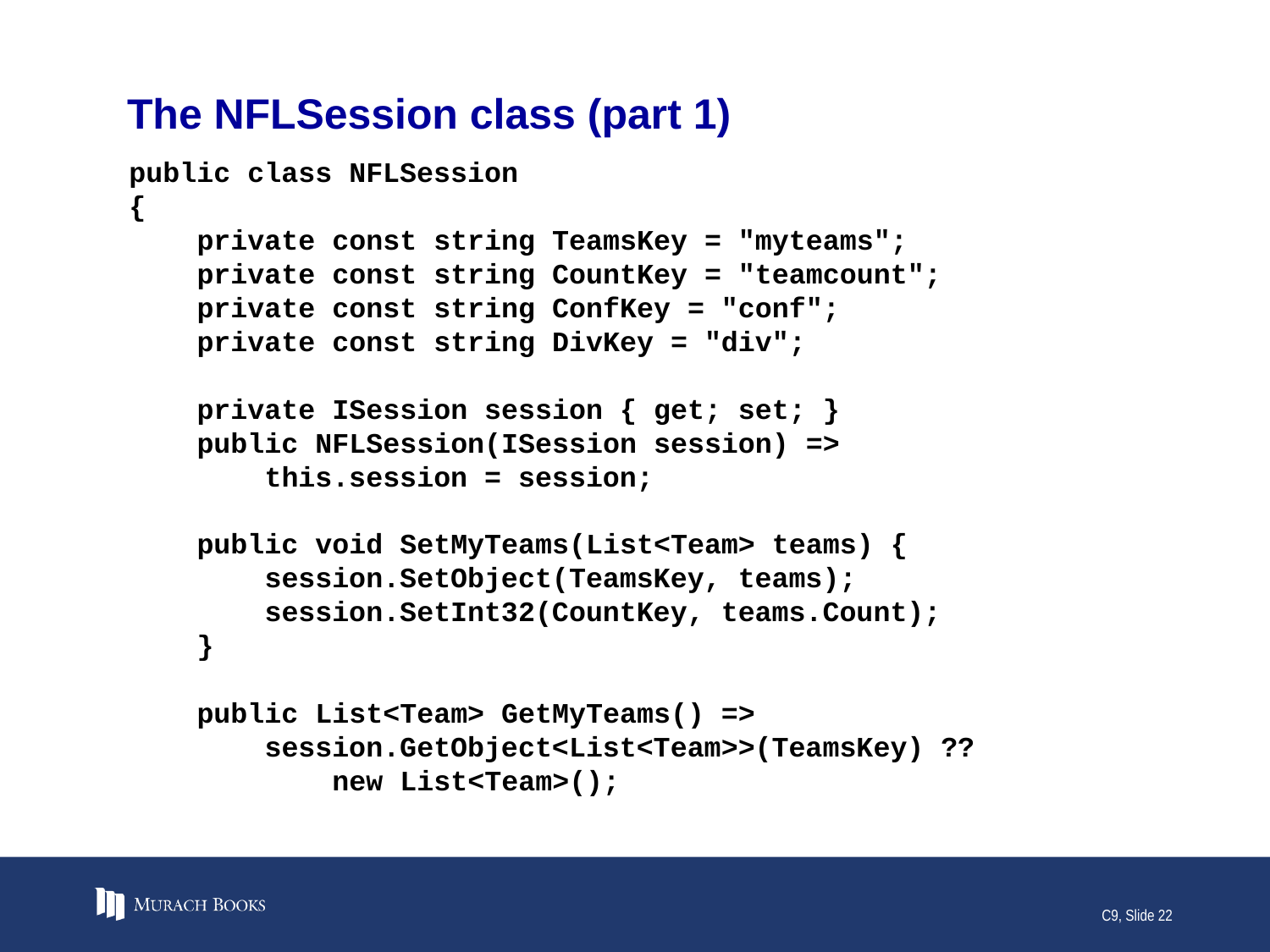

# The NFLSession class (part 1)
public class NFLSession
{
    private const string TeamsKey = "myteams";
    private const string CountKey = "teamcount";
    private const string ConfKey = "conf";
    private const string DivKey = "div";

    private ISession session { get; set; }
    public NFLSession(ISession session) =>
        this.session = session;

    public void SetMyTeams(List<Team> teams) {
        session.SetObject(TeamsKey, teams);
        session.SetInt32(CountKey, teams.Count);
    }

    public List<Team> GetMyTeams() =>
        session.GetObject<List<Team>>(TeamsKey) ??
            new List<Team>();

C9, Slide 22